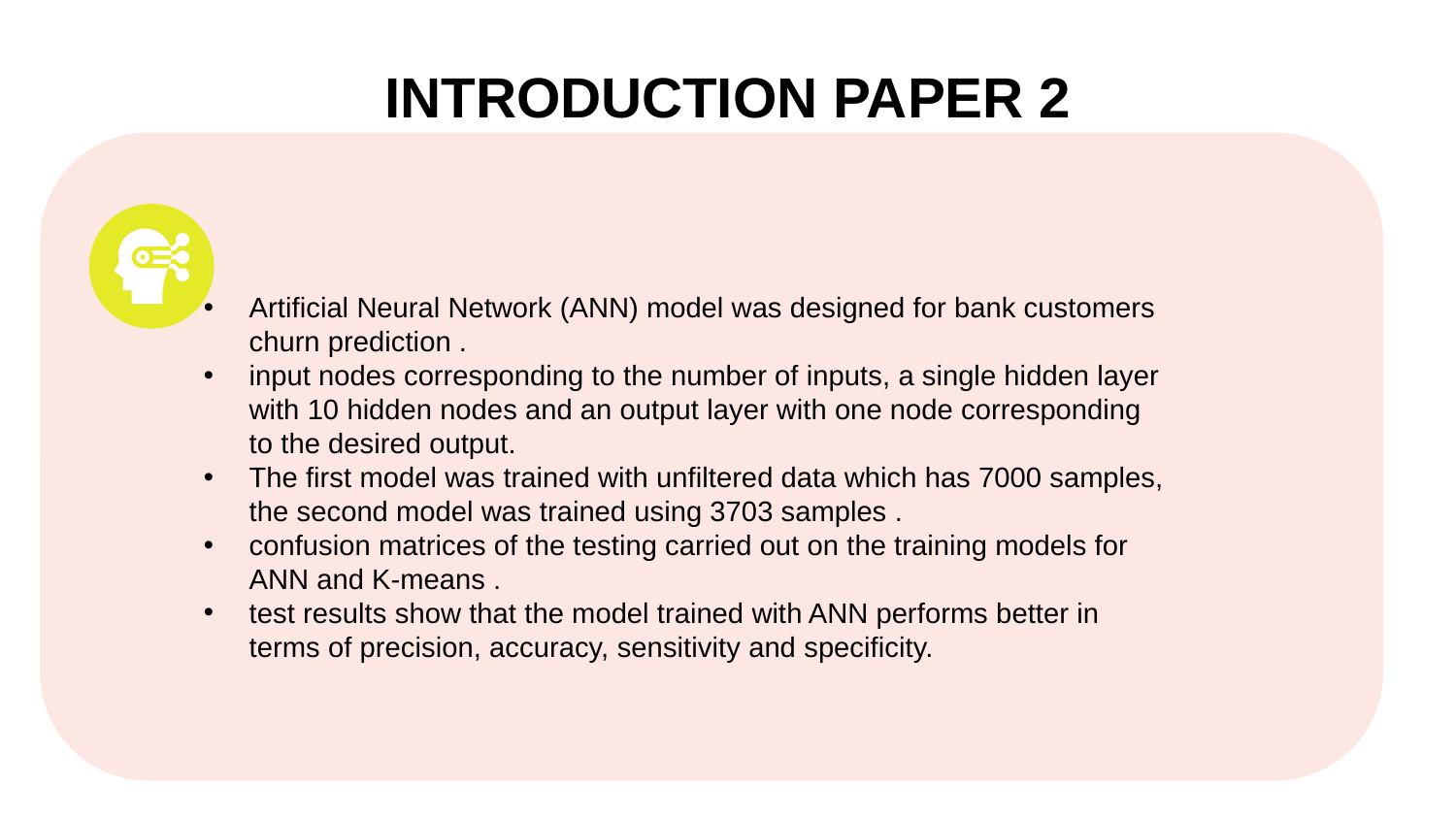

# INTRODUCTION PAPER 2

Artificial Neural Network (ANN) model was designed for bank customers churn prediction .
input nodes corresponding to the number of inputs, a single hidden layer with 10 hidden nodes and an output layer with one node corresponding to the desired output.
The first model was trained with unfiltered data which has 7000 samples, the second model was trained using 3703 samples .
confusion matrices of the testing carried out on the training models for ANN and K-means .
test results show that the model trained with ANN performs better in terms of precision, accuracy, sensitivity and specificity.